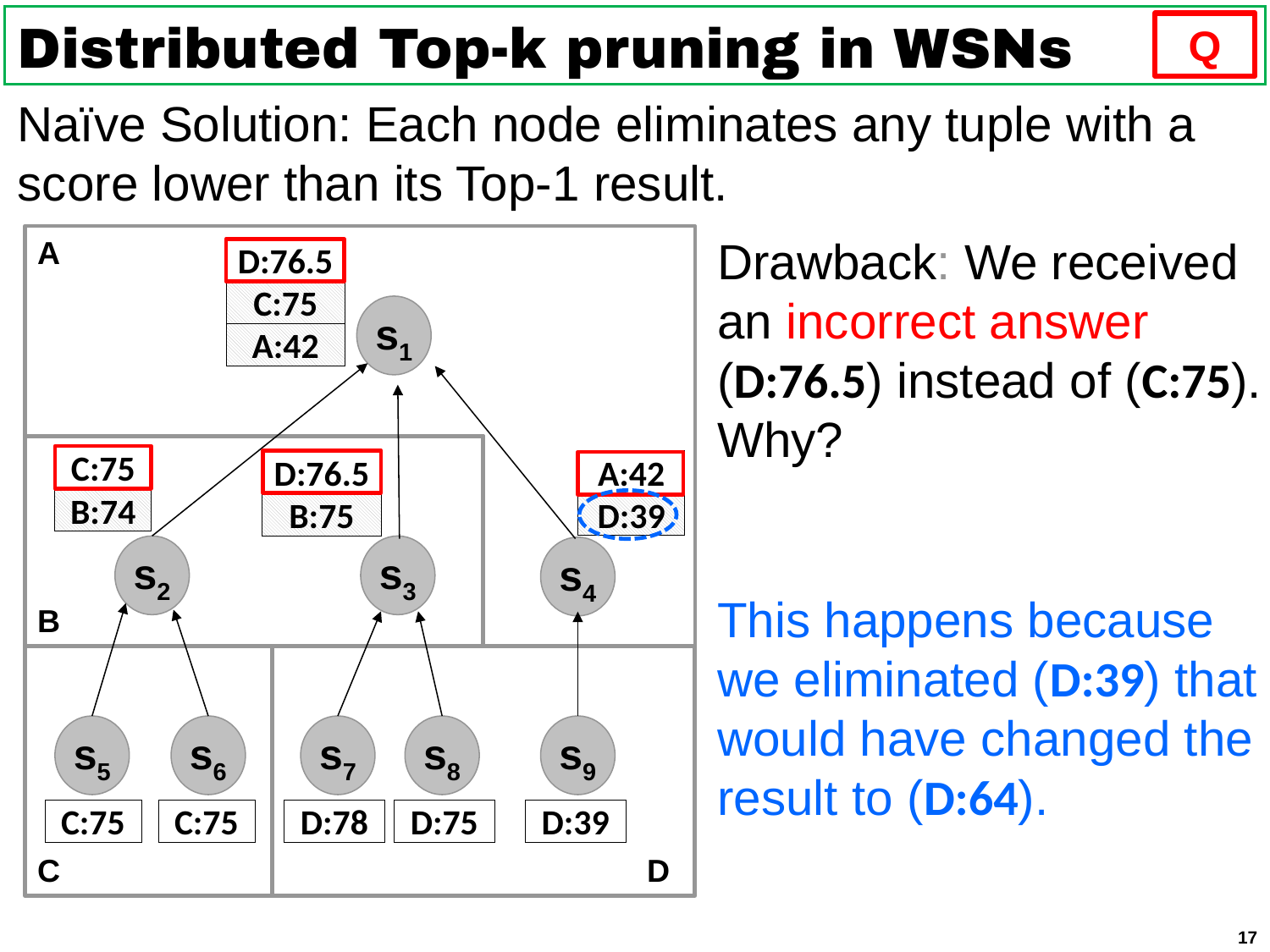

# Distributed Top-k pruning in WSNs
Q
Naïve Solution: Each node eliminates any tuple with a score lower than its Top-1 result.
Drawback: We received an incorrect answer (D:76.5) instead of (C:75). Why?

This happens because we eliminated (D:39) that would have changed the result to (D:64).

A
s1

s2
s3
s4
B

s5
s6
s7
s8
s9
C
D

D:76.5

C:75
C:75
A:42
A:42
C:75

D:76.5
A:42

B:74
B:74

B:75
D:39
D:39
B:75
C:75
C:75
D:78
D:75
D:39
17